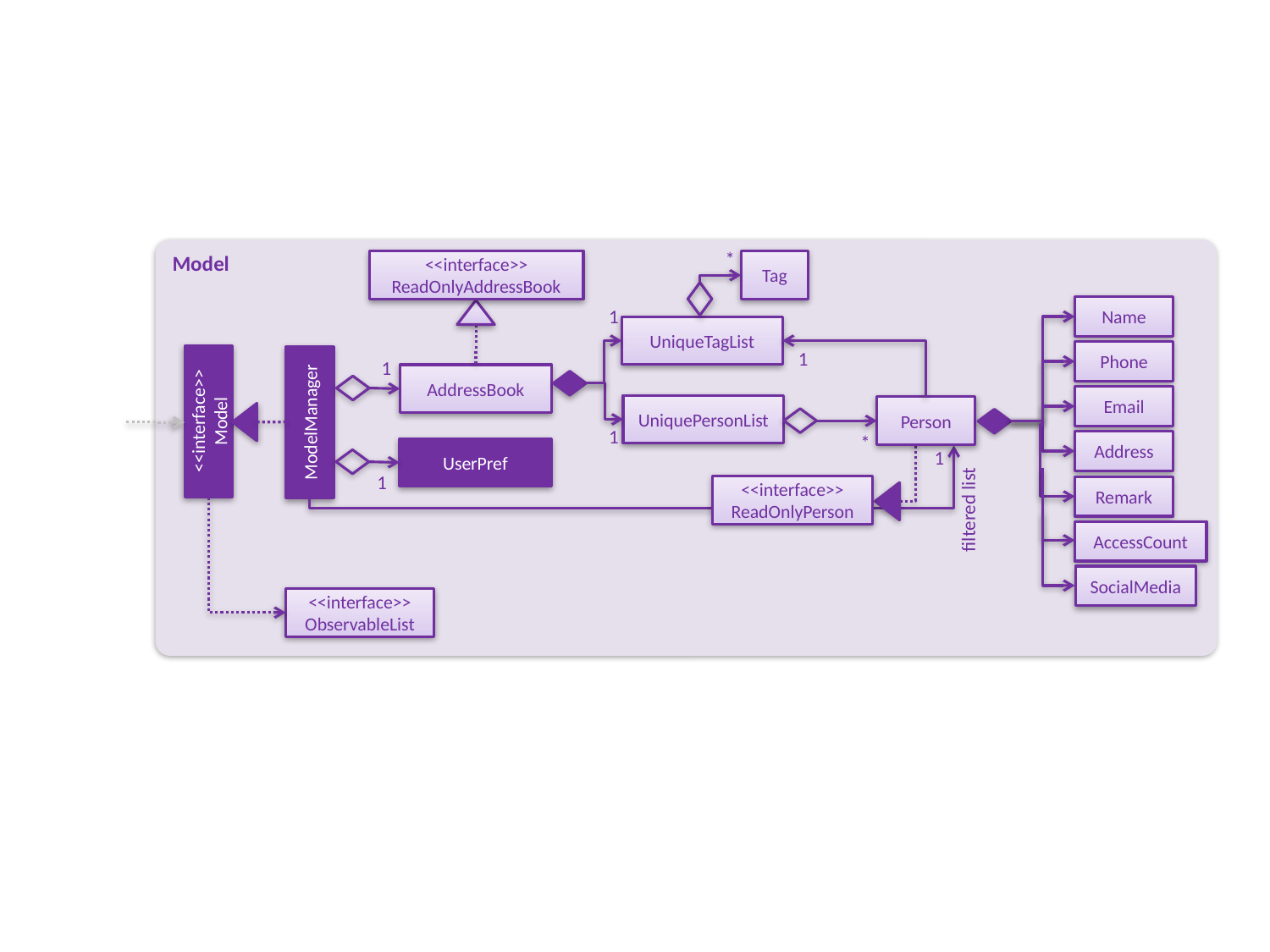

Model
*
<<interface>>
ReadOnlyAddressBook
Tag

Name

1
UniqueTagList
Phone
1
1
AddressBook

Email
UniquePersonList
Person
<<interface>>
Model
ModelManager

1
*
Address
UserPref
1

1
<<interface>>
ReadOnlyPerson
Remark

filtered list
AccessCount
SocialMedia
<<interface>>
ObservableList